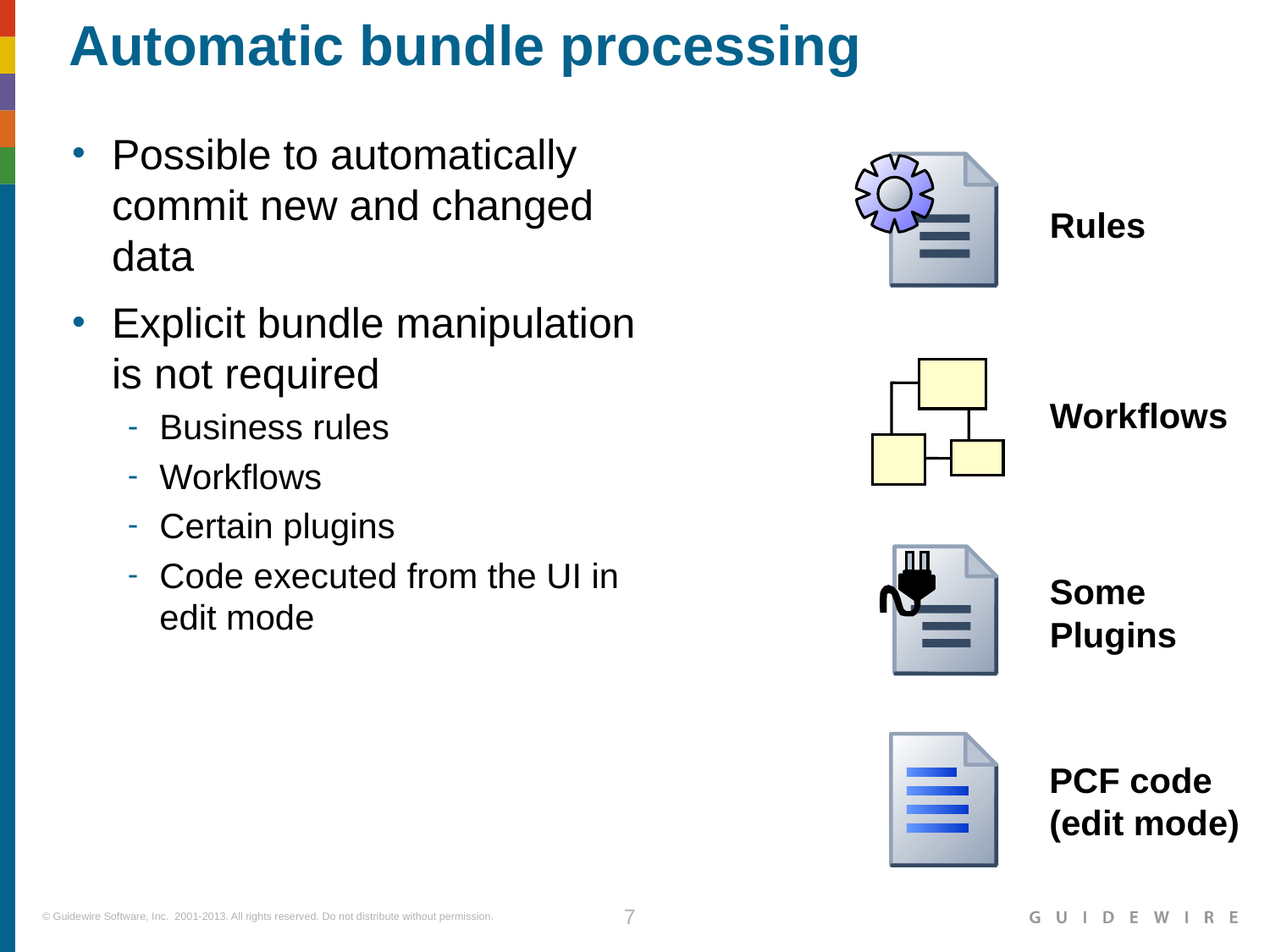

# Automatic bundle processing
Possible to automatically commit new and changed data
Explicit bundle manipulation is not required
Business rules
Workflows
Certain plugins
Code executed from the UI in edit mode

Rules

Workflows

Some
Plugins

PCF code
(edit mode)